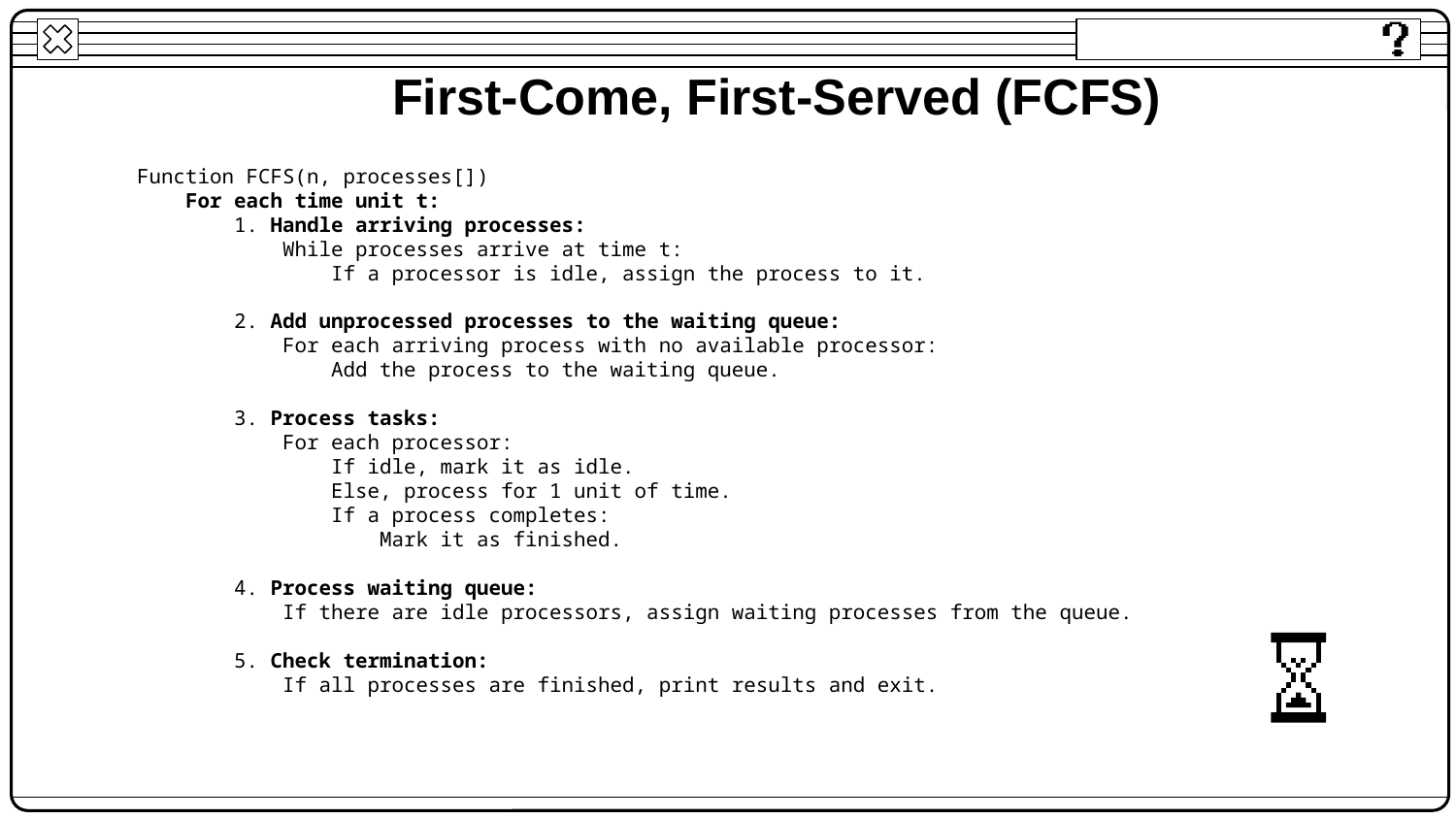

# First-Come, First-Served (FCFS)
Function FCFS(n, processes[])
    For each time unit t:
        1. Handle arriving processes:
            While processes arrive at time t:
                If a processor is idle, assign the process to it.

        2. Add unprocessed processes to the waiting queue:
            For each arriving process with no available processor:
                Add the process to the waiting queue.

        3. Process tasks:
            For each processor:
                If idle, mark it as idle.
                Else, process for 1 unit of time.
                If a process completes:
                    Mark it as finished.

        4. Process waiting queue:
            If there are idle processors, assign waiting processes from the queue.

        5. Check termination:
            If all processes are finished, print results and exit.